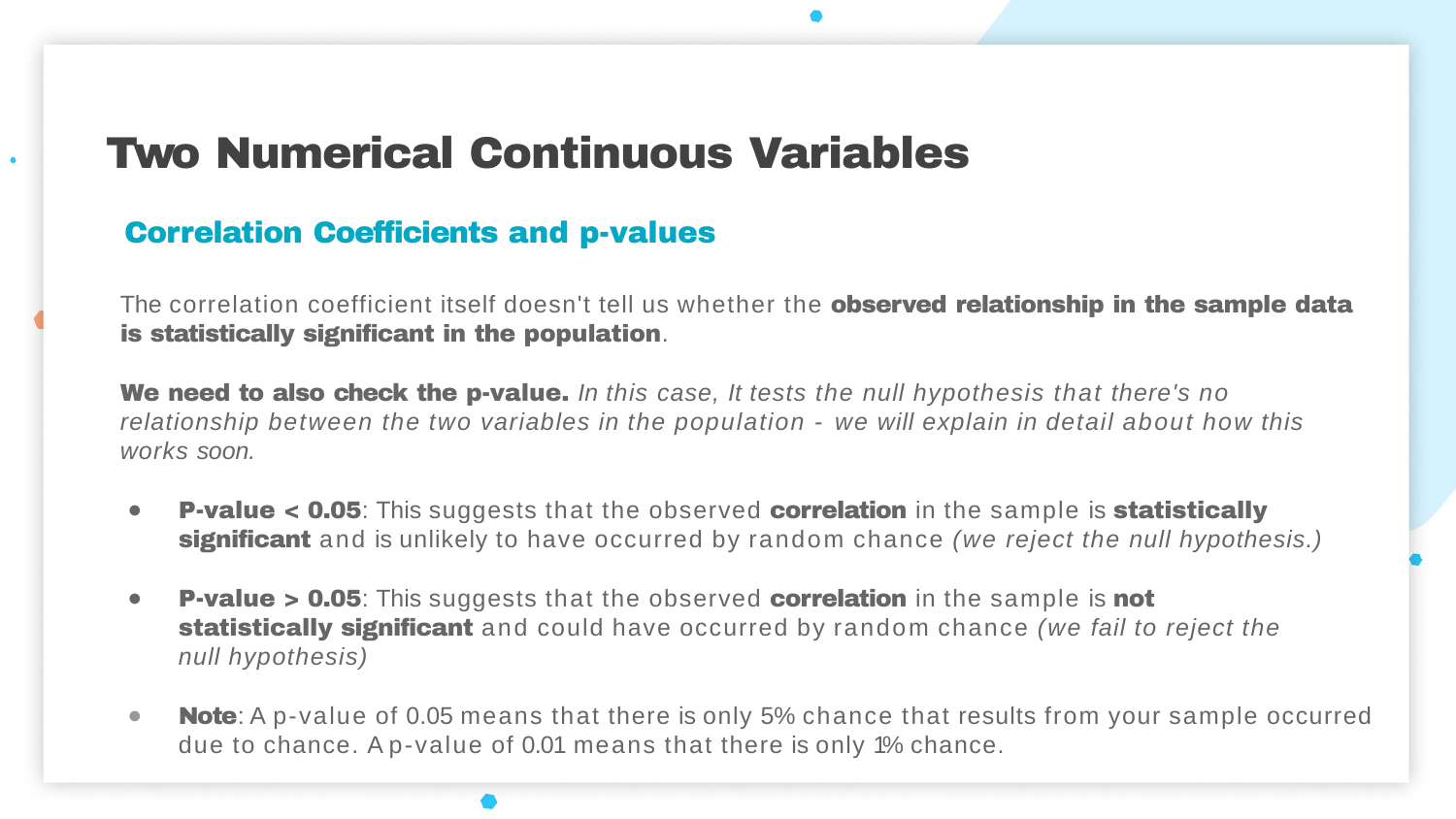

# Two Numerical Continuous Variables
Correlation Coefficients and p-values

The correlation coefficient itself doesn't tell us whether the observed relationship in the sample data is statistically significant in the population.

We need to also check the p-value. In this case, It tests the null hypothesis that there's no relationship between the two variables in the population - we will explain in detail about how this works soon.

P-value < 0.05: This suggests that the observed correlation in the sample is statistically significant and is unlikely to have occurred by random chance (we reject the null hypothesis.)

P-value > 0.05: This suggests that the observed correlation in the sample is not statistically significant and could have occurred by random chance (we fail to reject the null hypothesis)

Note: A p-value of 0.05 means that there is only 5% chance that results from your sample occurred due to chance. A p-value of 0.01 means that there is only 1% chance.